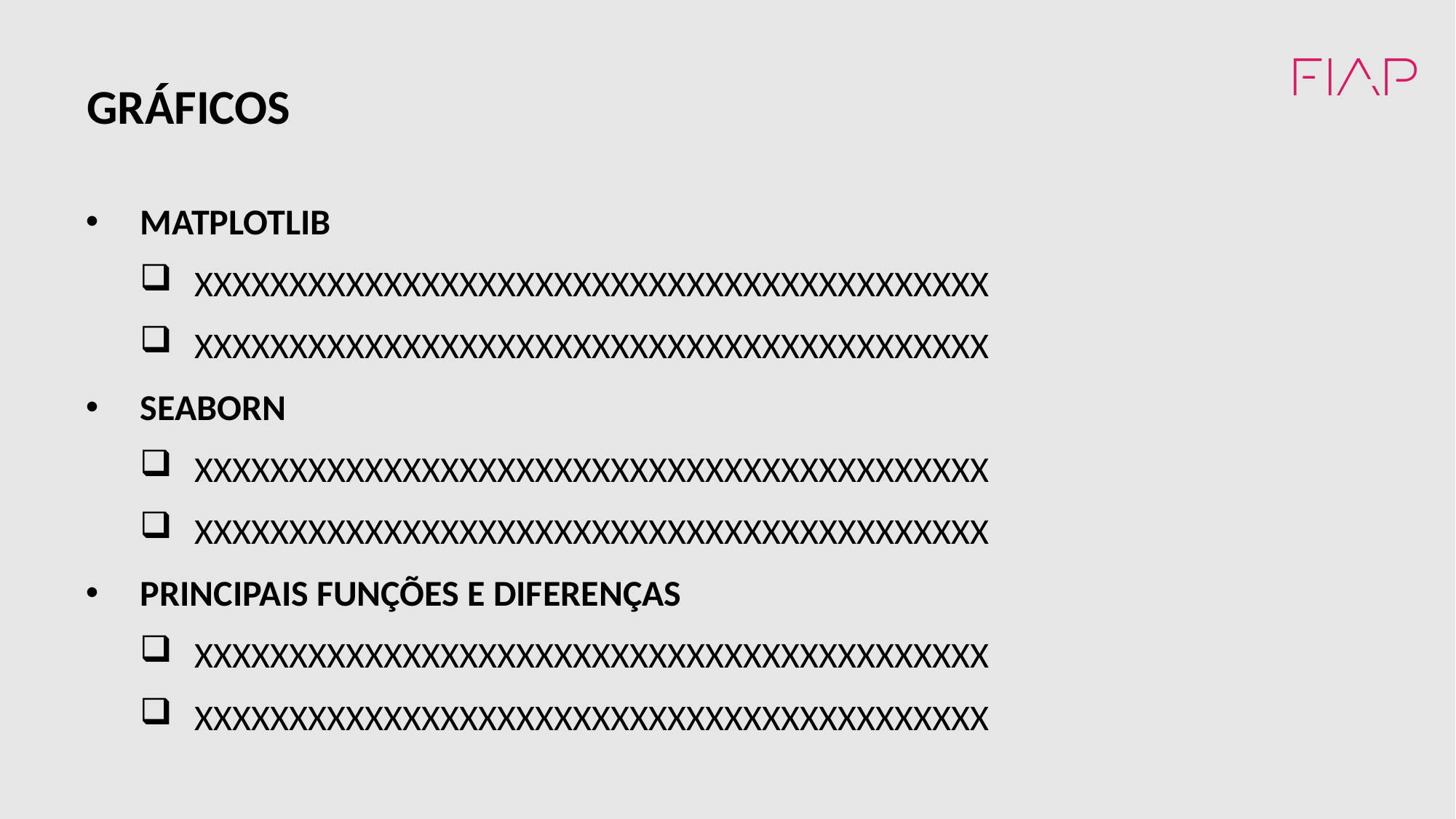

GRÁFICOS
MATPLOTLIB
XXXXXXXXXXXXXXXXXXXXXXXXXXXXXXXXXXXXXXXXXX
XXXXXXXXXXXXXXXXXXXXXXXXXXXXXXXXXXXXXXXXXX
SEABORN
XXXXXXXXXXXXXXXXXXXXXXXXXXXXXXXXXXXXXXXXXX
XXXXXXXXXXXXXXXXXXXXXXXXXXXXXXXXXXXXXXXXXX
PRINCIPAIS FUNÇÕES E DIFERENÇAS
XXXXXXXXXXXXXXXXXXXXXXXXXXXXXXXXXXXXXXXXXX
XXXXXXXXXXXXXXXXXXXXXXXXXXXXXXXXXXXXXXXXXX